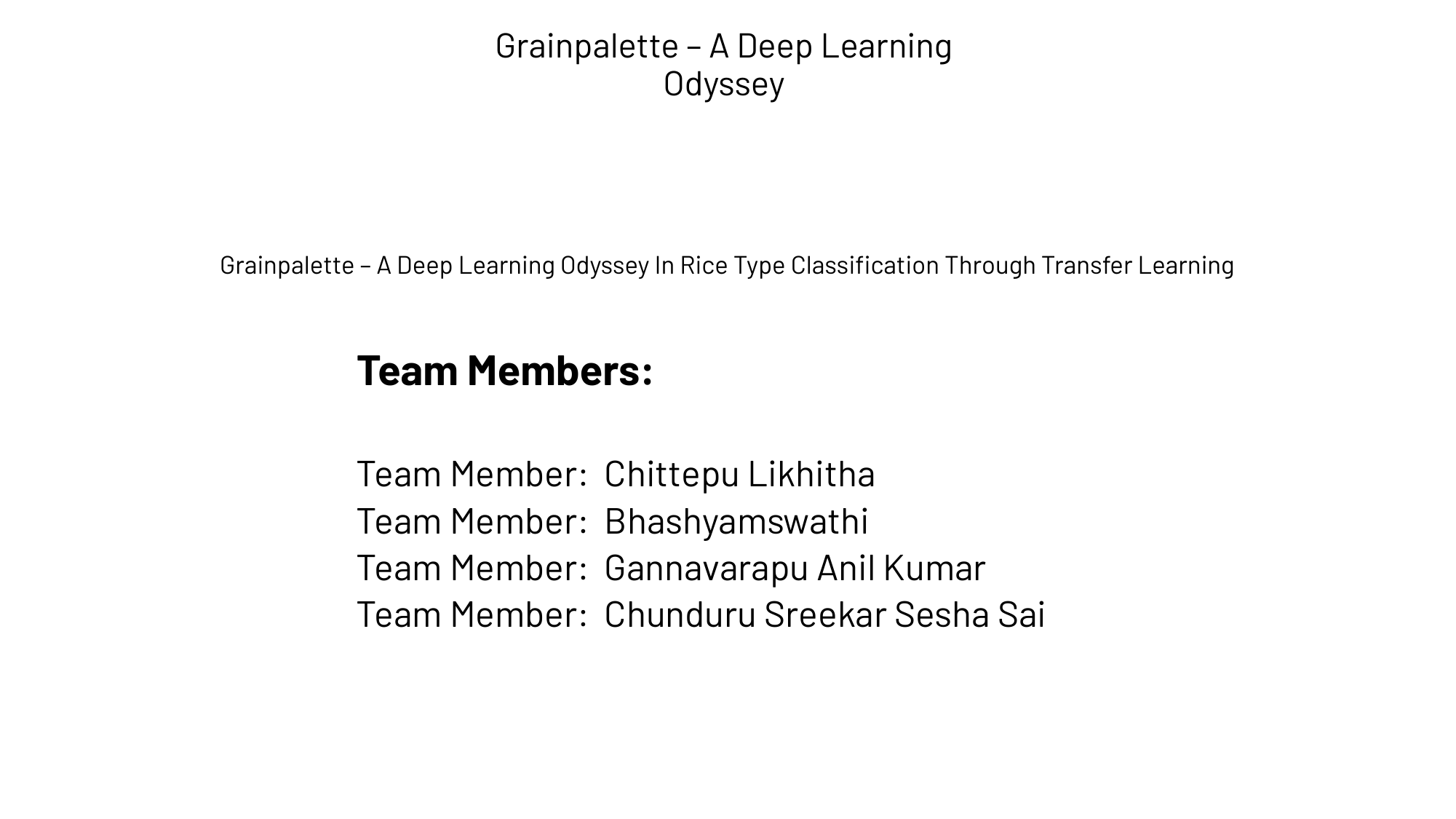

# Grainpalette – A Deep Learning Odyssey Grainpalette – A Deep Learning Odyssey In Rice Type Classification Through Transfer Learning

Team Members:

Team Member:  Chittepu Likhitha
Team Member:  Bhashyamswathi
Team Member:  Gannavarapu Anil Kumar
Team Member:  Chunduru Sreekar Sesha Sai